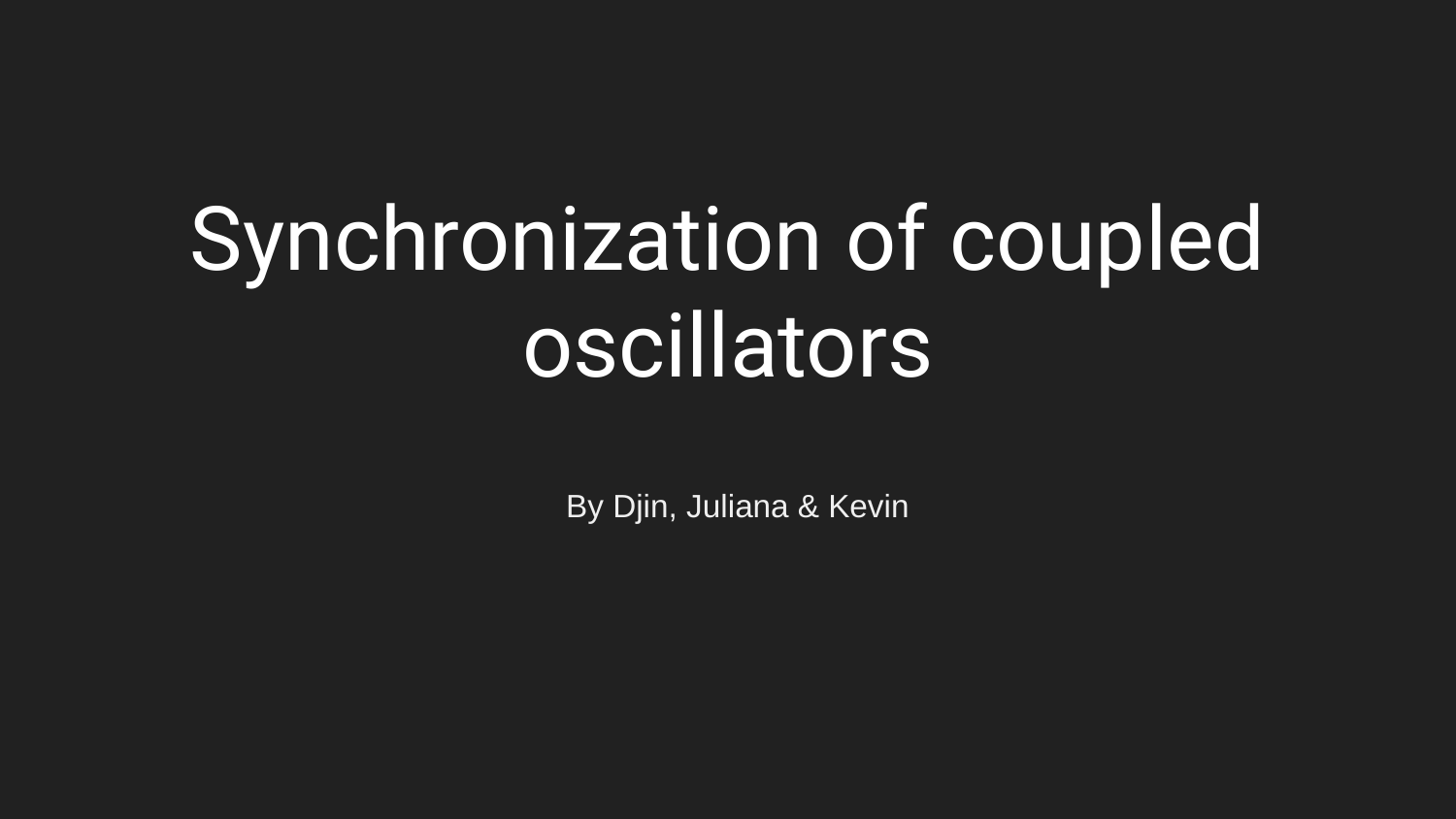

# Synchronization of coupled oscillators
By Djin, Juliana & Kevin